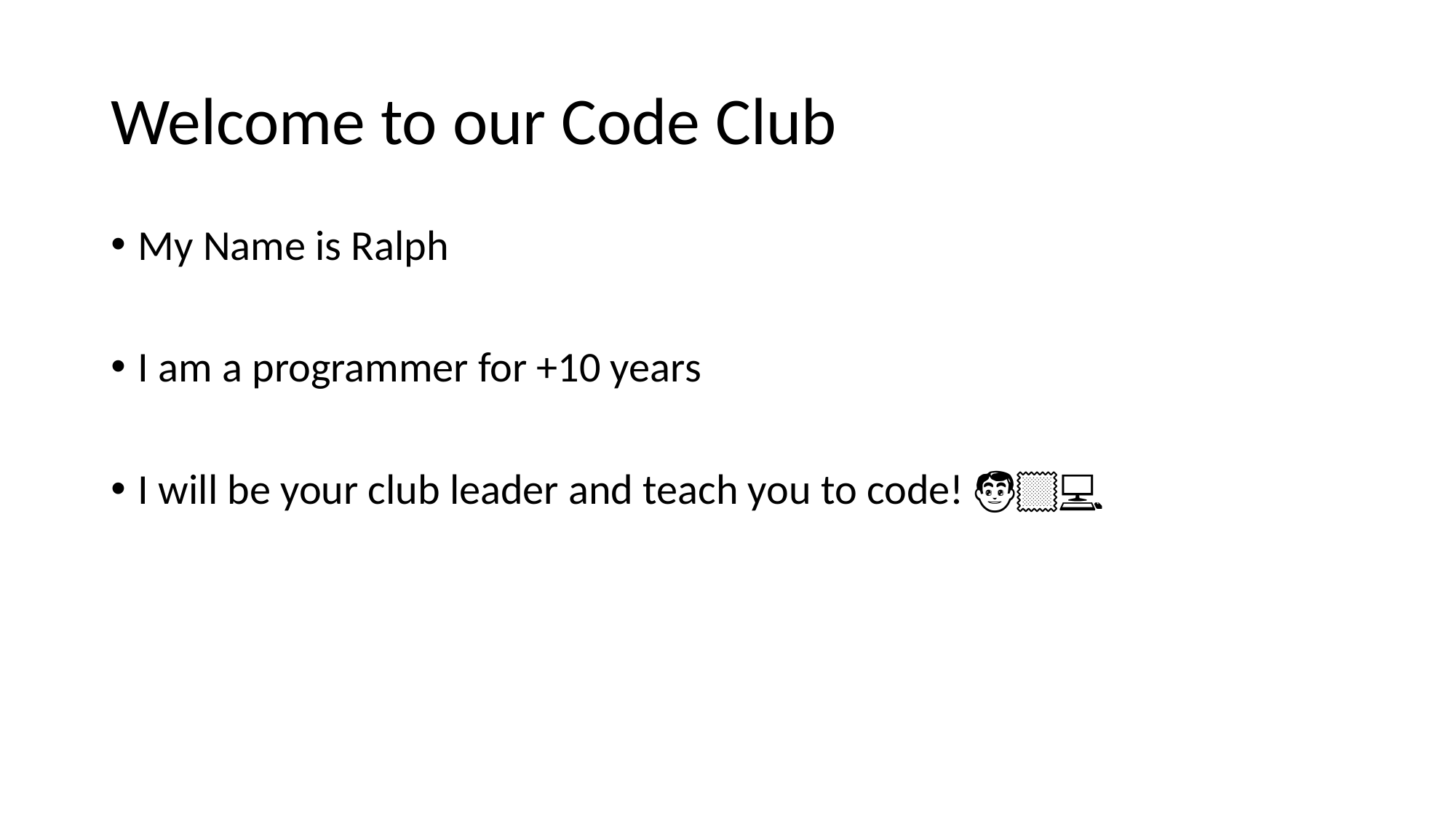

# Welcome to our Code Club
My Name is Ralph

I am a programmer for +10 years

I will be your club leader and teach you to code! 👨🏻‍💻